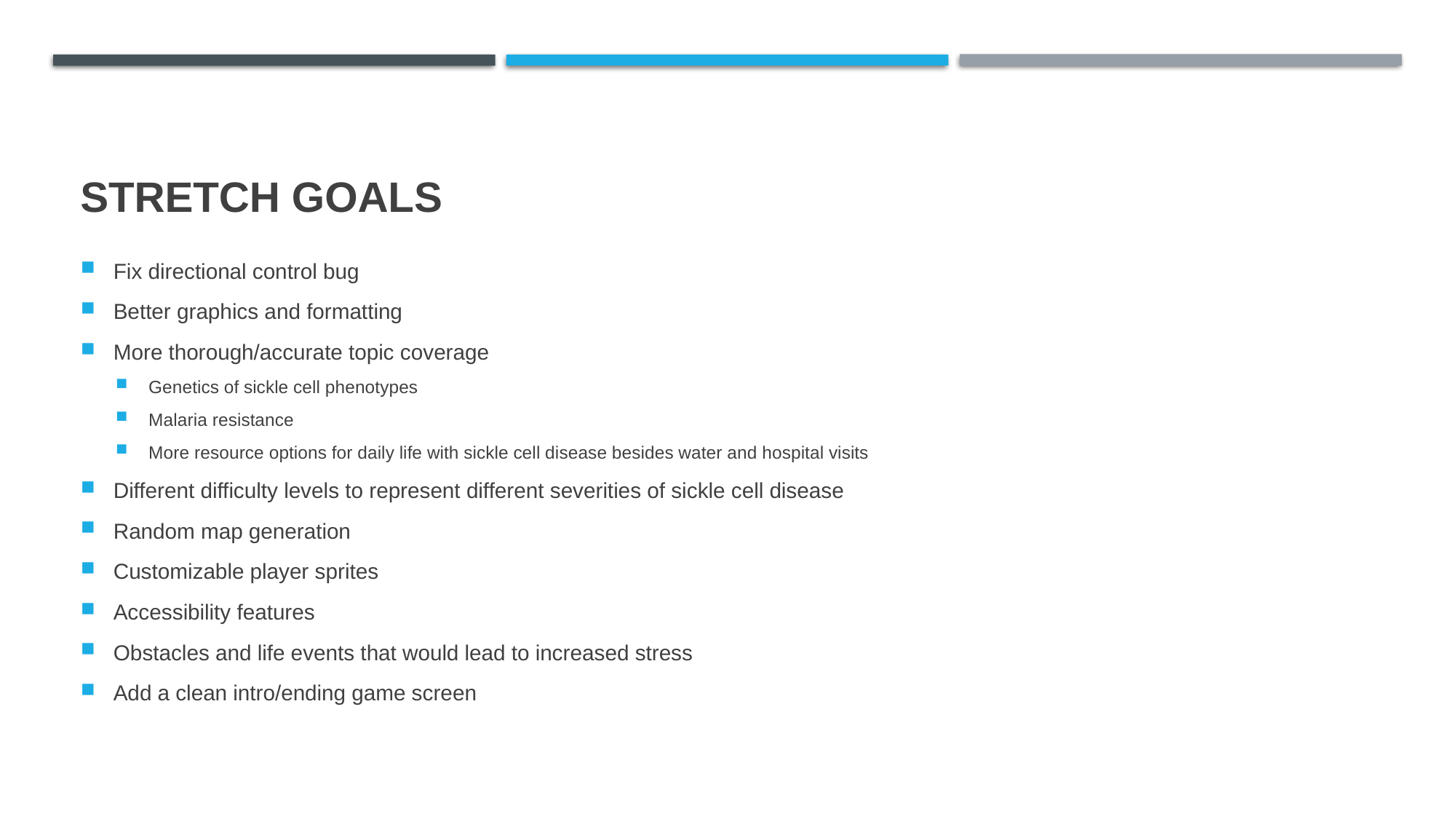

# Stretch goals
Fix directional control bug
Better graphics and formatting
More thorough/accurate topic coverage
Genetics of sickle cell phenotypes
Malaria resistance
More resource options for daily life with sickle cell disease besides water and hospital visits
Different difficulty levels to represent different severities of sickle cell disease
Random map generation
Customizable player sprites
Accessibility features
Obstacles and life events that would lead to increased stress
Add a clean intro/ending game screen